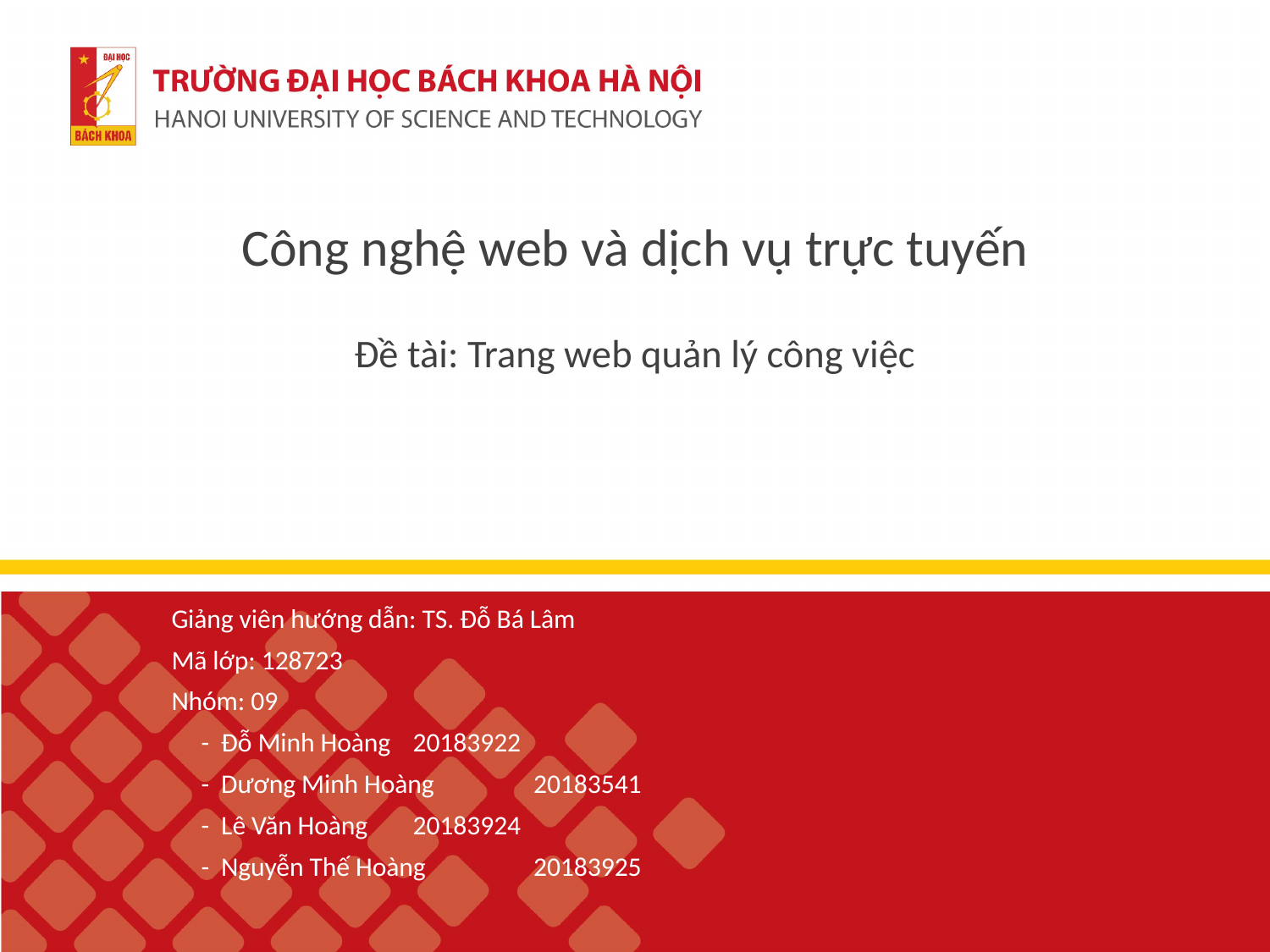

# Công nghệ web và dịch vụ trực tuyến Đề tài: Trang web quản lý công việc
Giảng viên hướng dẫn: TS. Đỗ Bá Lâm
Mã lớp: 128723
Nhóm: 09
     -  Đỗ Minh Hoàng	20183922
     -  Dương Minh Hoàng	20183541
     -  Lê Văn Hoàng	20183924
     -  Nguyễn Thế Hoàng	20183925